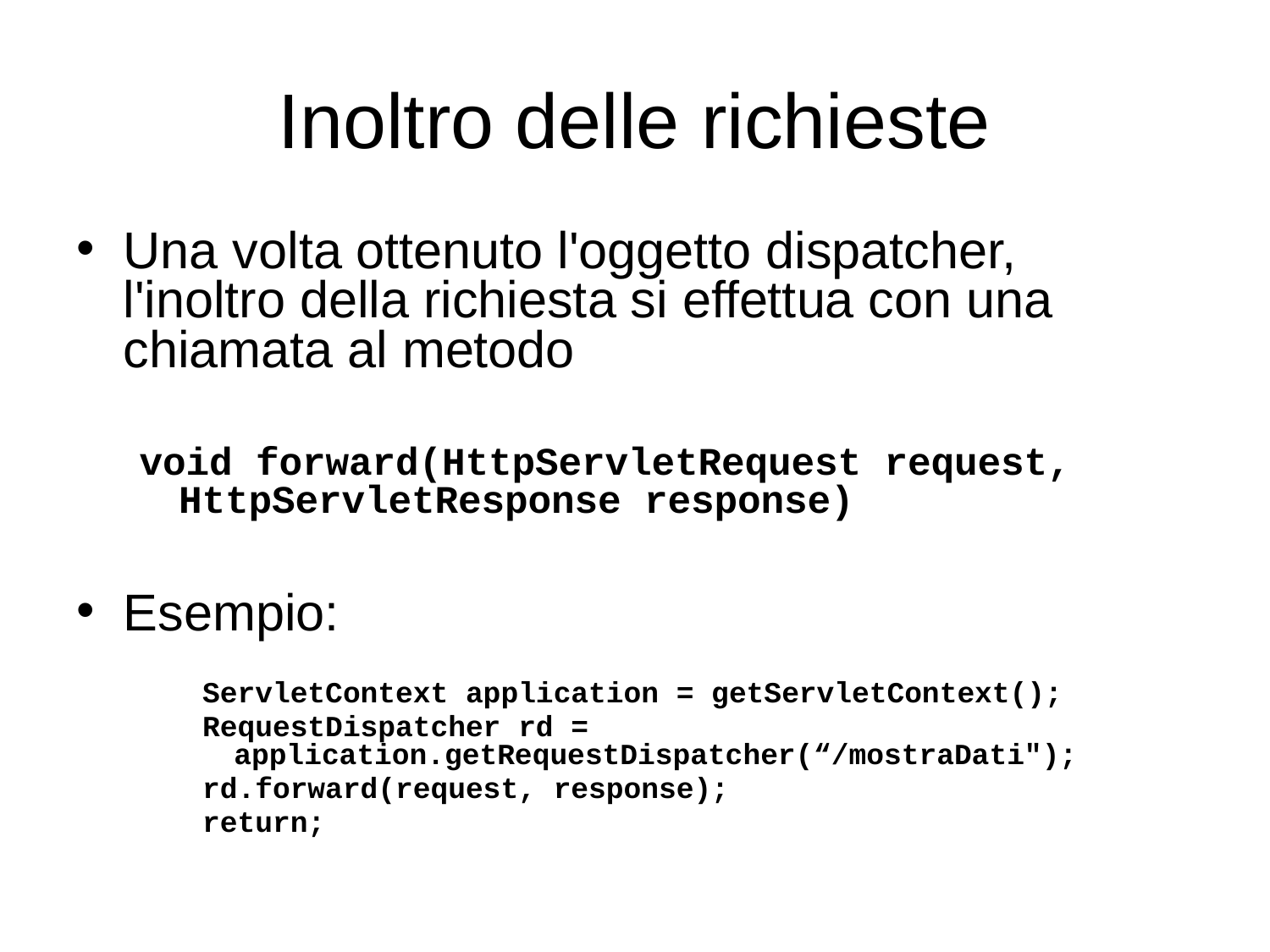

# Inoltro delle richieste
Una volta ottenuto l'oggetto dispatcher, l'inoltro della richiesta si effettua con una chiamata al metodo

void forward(HttpServletRequest request, HttpServletResponse response)

Esempio:

ServletContext application = getServletContext();
RequestDispatcher rd =            application.getRequestDispatcher(“/mostraDati");
rd.forward(request, response);
return;